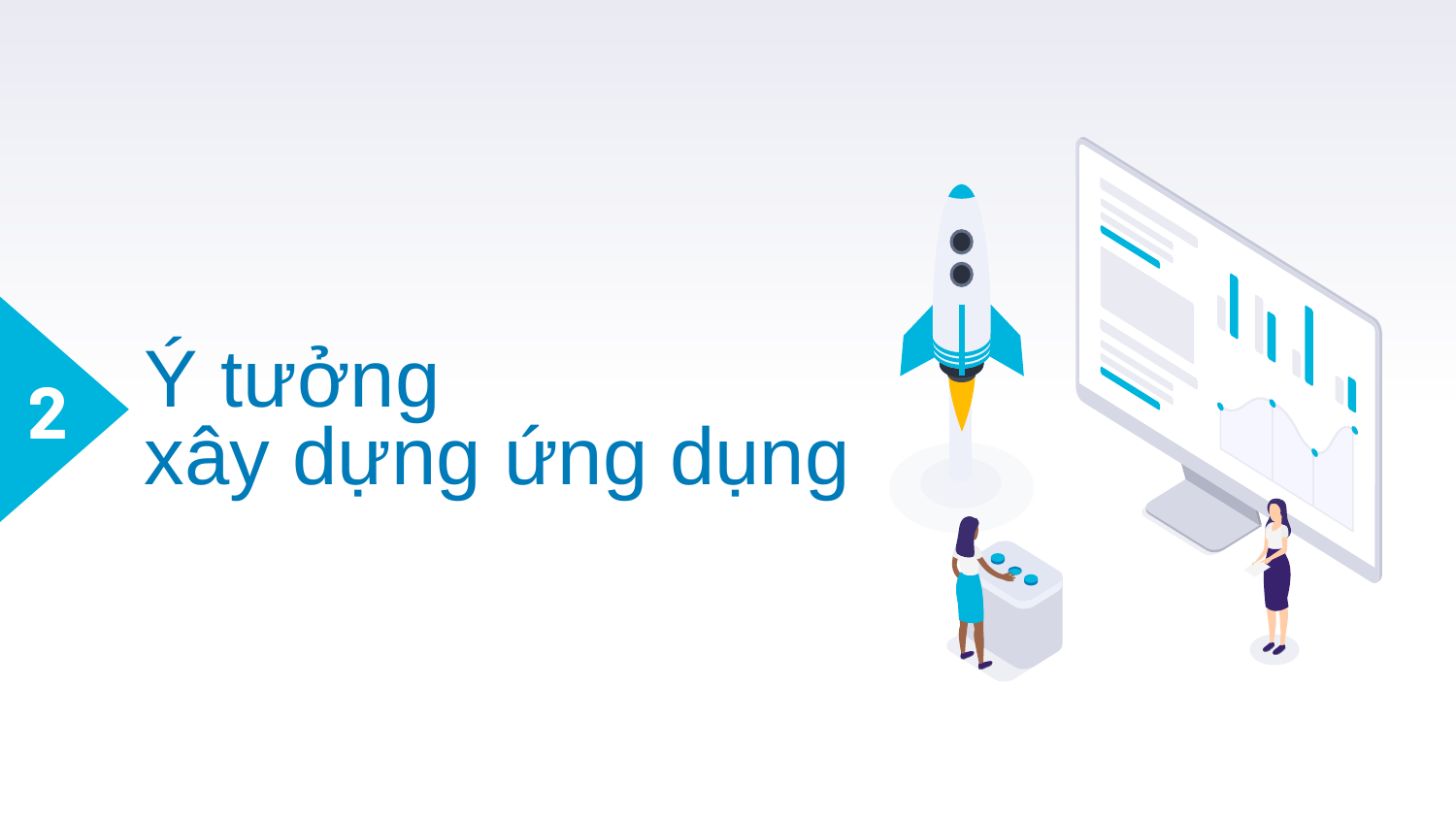

2
# Ý tưởng xây dựng ứng dụng